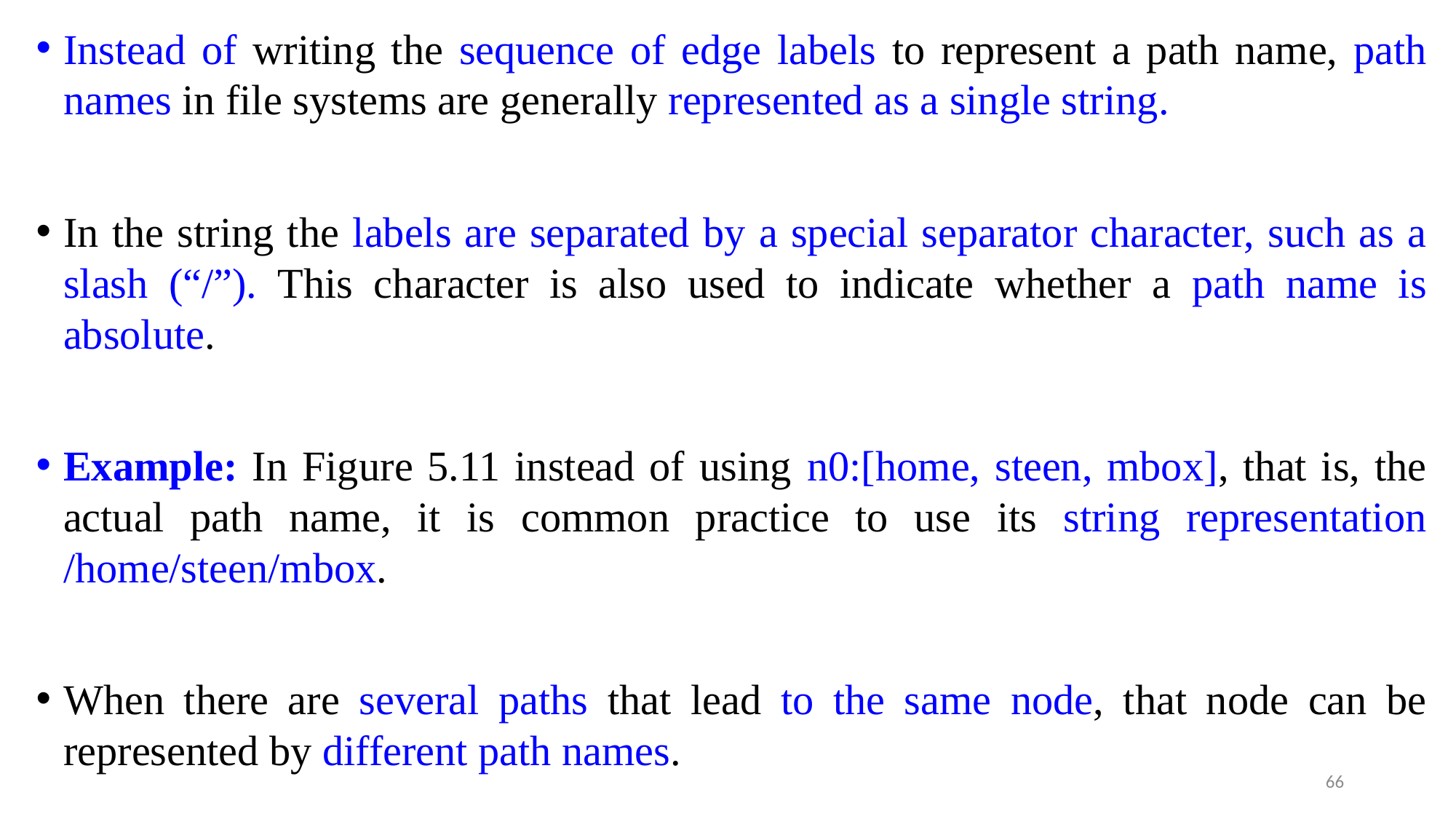

Instead of writing the sequence of edge labels to represent a path name, path names in file systems are generally represented as a single string.

In the string the labels are separated by a special separator character, such as a slash (“/”). This character is also used to indicate whether a path name is absolute.

Example: In Figure 5.11 instead of using n0:[home, steen, mbox], that is, the actual path name, it is common practice to use its string representation /home/steen/mbox.

When there are several paths that lead to the same node, that node can be represented by different path names.
66